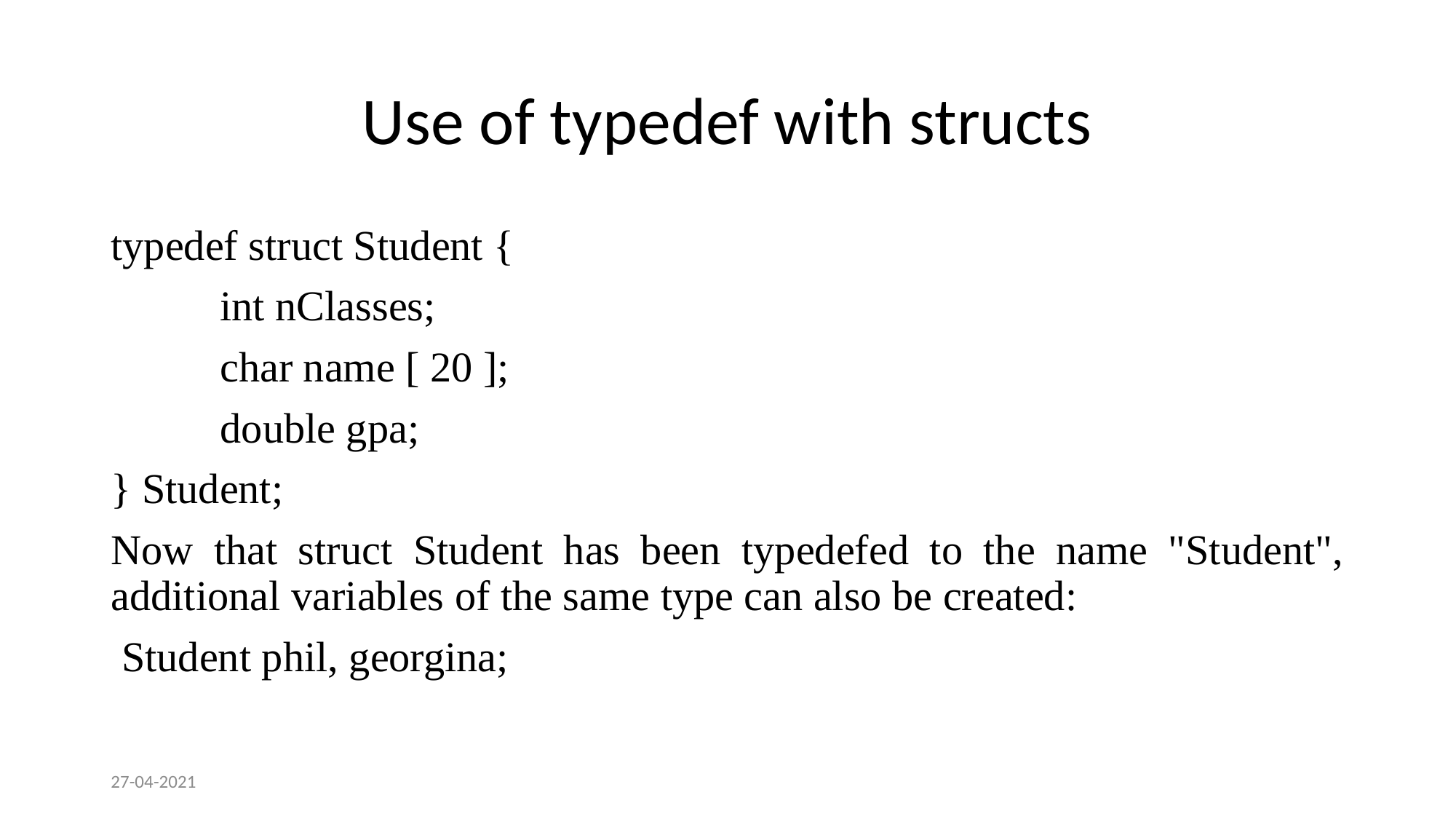

# Use of typedef with structs
typedef struct Student {
	int nClasses;
	char name [ 20 ];
	double gpa;
} Student;
Now that struct Student has been typedefed to the name "Student", additional variables of the same type can also be created:
 Student phil, georgina;
27-04-2021
JSPM's Rajarshi Shahu College of Engineering
27